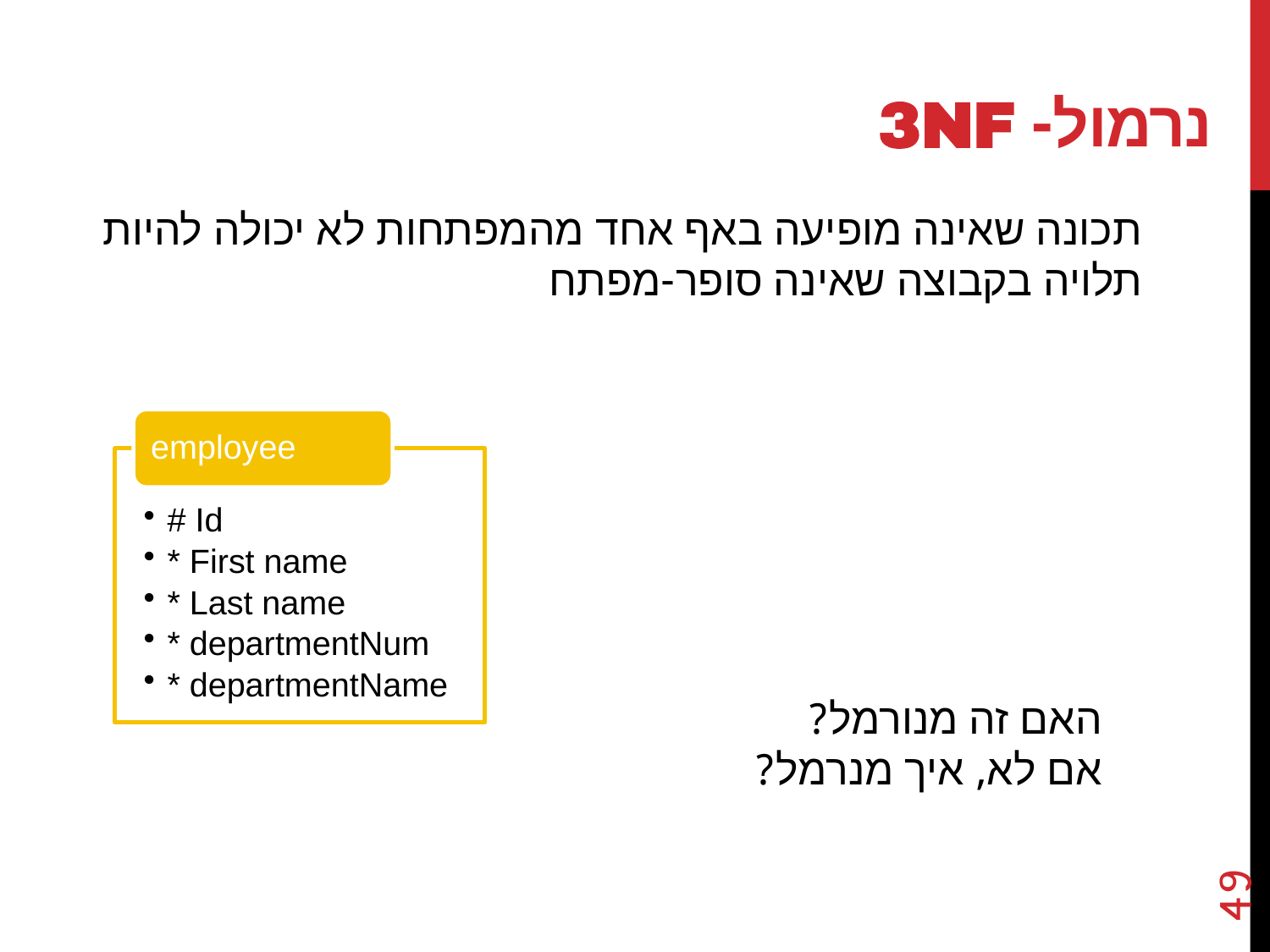

# נרמול- 3NF
תכונה שאינה מופיעה באף אחד מהמפתחות לא יכולה להיות תלויה בקבוצה שאינה סופר-מפתח
# Id
* First name
* Last name
* departmentNum
* departmentName
employee
האם זה מנורמל?
אם לא, איך מנרמל?
49